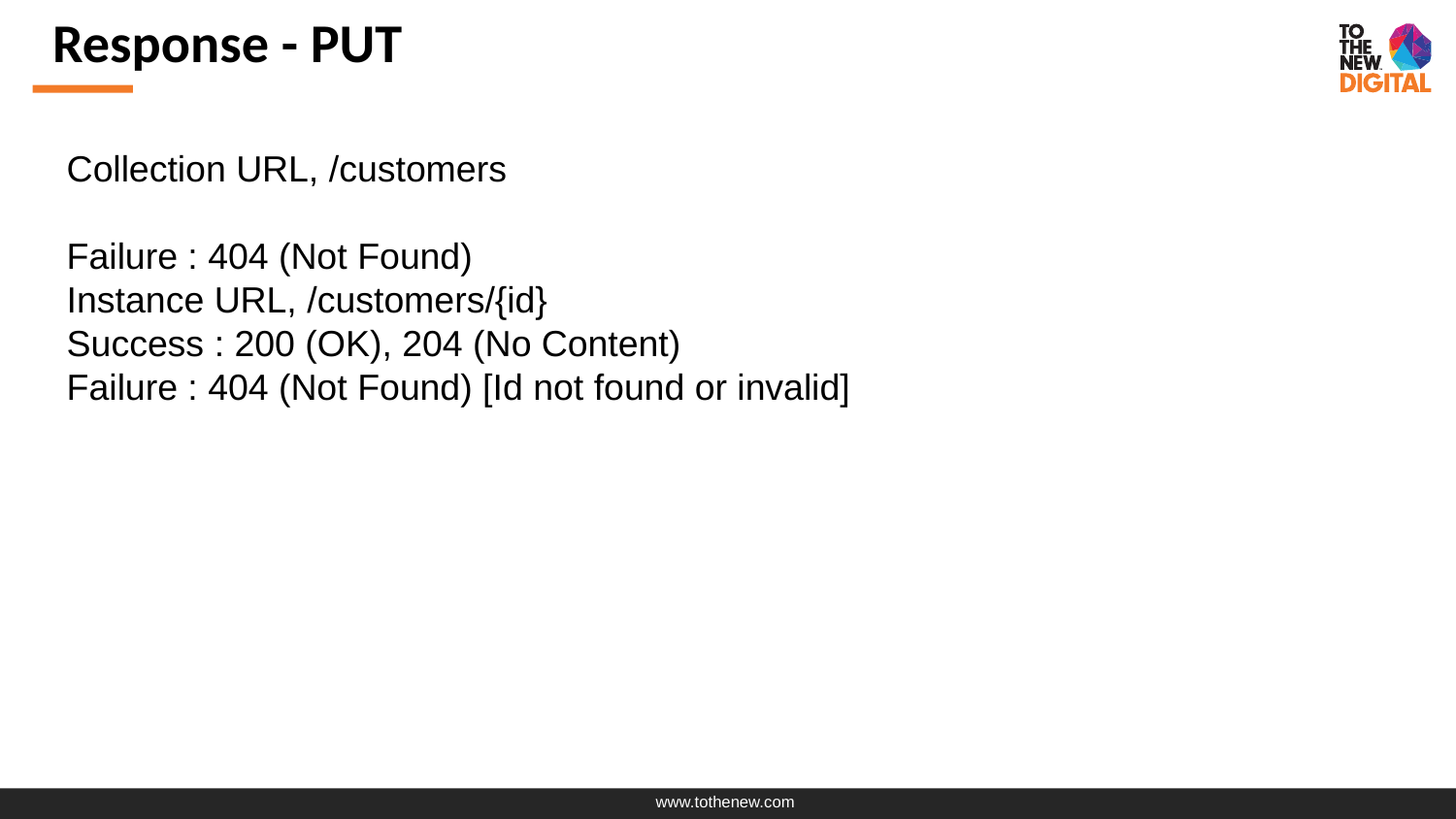

Response - PUT

Collection URL, /customers

Failure : 404 (Not Found)
Instance URL, /customers/{id}
Success : 200 (OK), 204 (No Content)
Failure : 404 (Not Found) [Id not found or invalid]